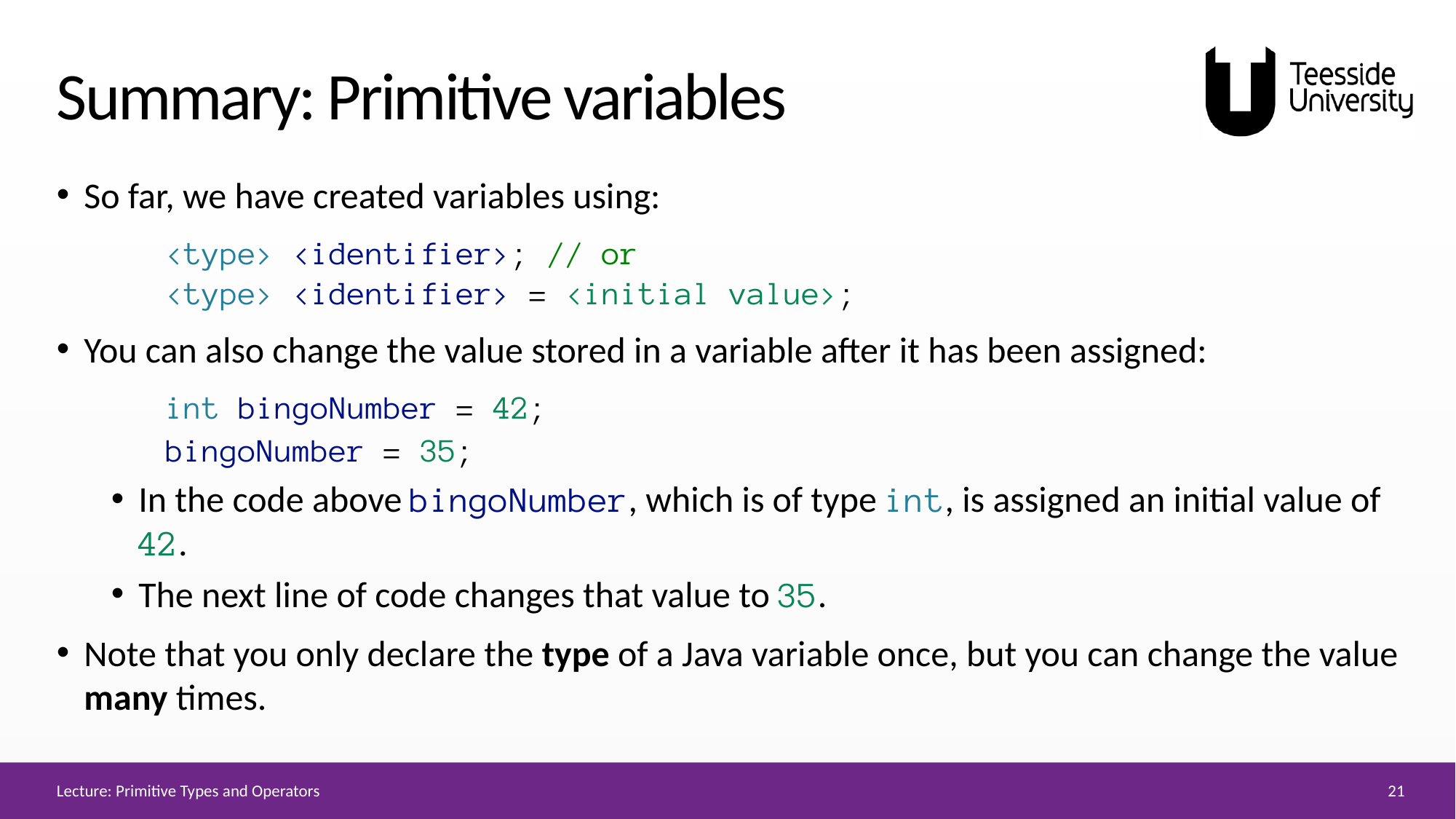

# Summary: Primitive variables
So far, we have created variables using:
	<type> <identifier>; // or
	<type> <identifier> = <initial value>;
You can also change the value stored in a variable after it has been assigned:
	int bingoNumber = 42;
	bingoNumber = 35;
In the code above bingoNumber, which is of type int, is assigned an initial value of 42.
The next line of code changes that value to 35.
Note that you only declare the type of a Java variable once, but you can change the value many times.
21
Lecture: Primitive Types and Operators